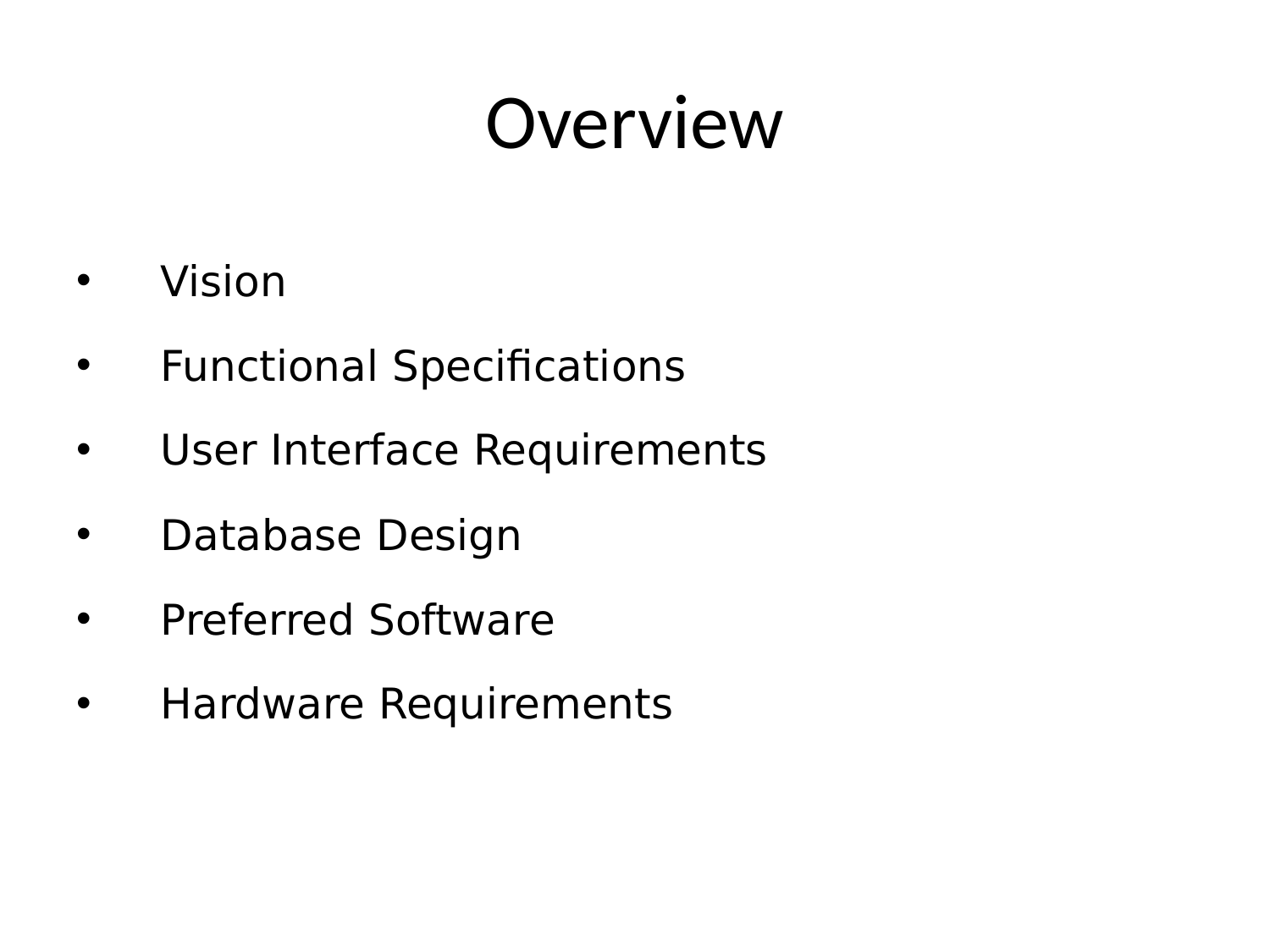

# Overview
Vision
Functional Specifications
User Interface Requirements
Database Design
Preferred Software
Hardware Requirements